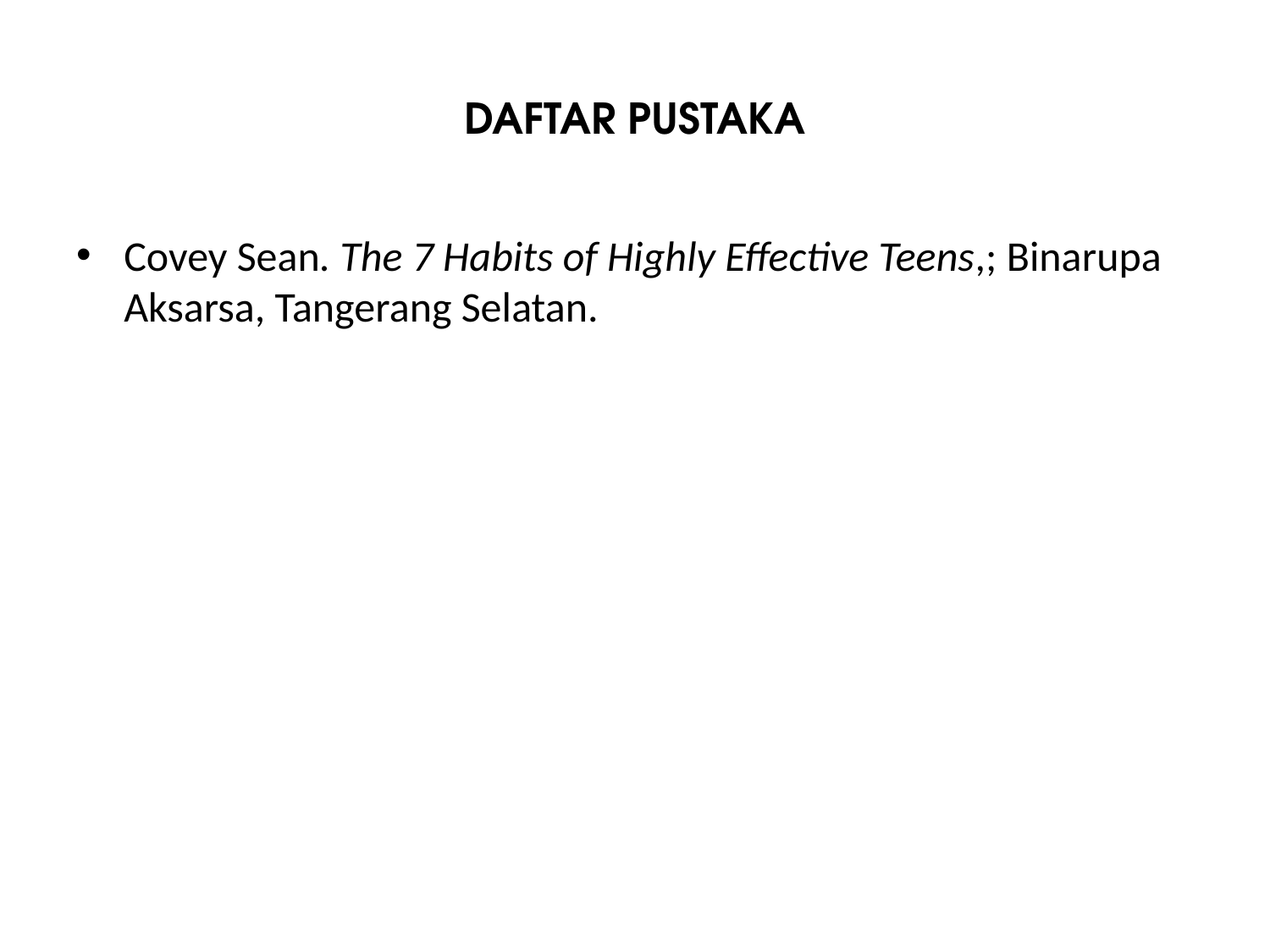

# DAFTAR PUSTAKA
Covey Sean. The 7 Habits of Highly Effective Teens,; Binarupa Aksarsa, Tangerang Selatan.